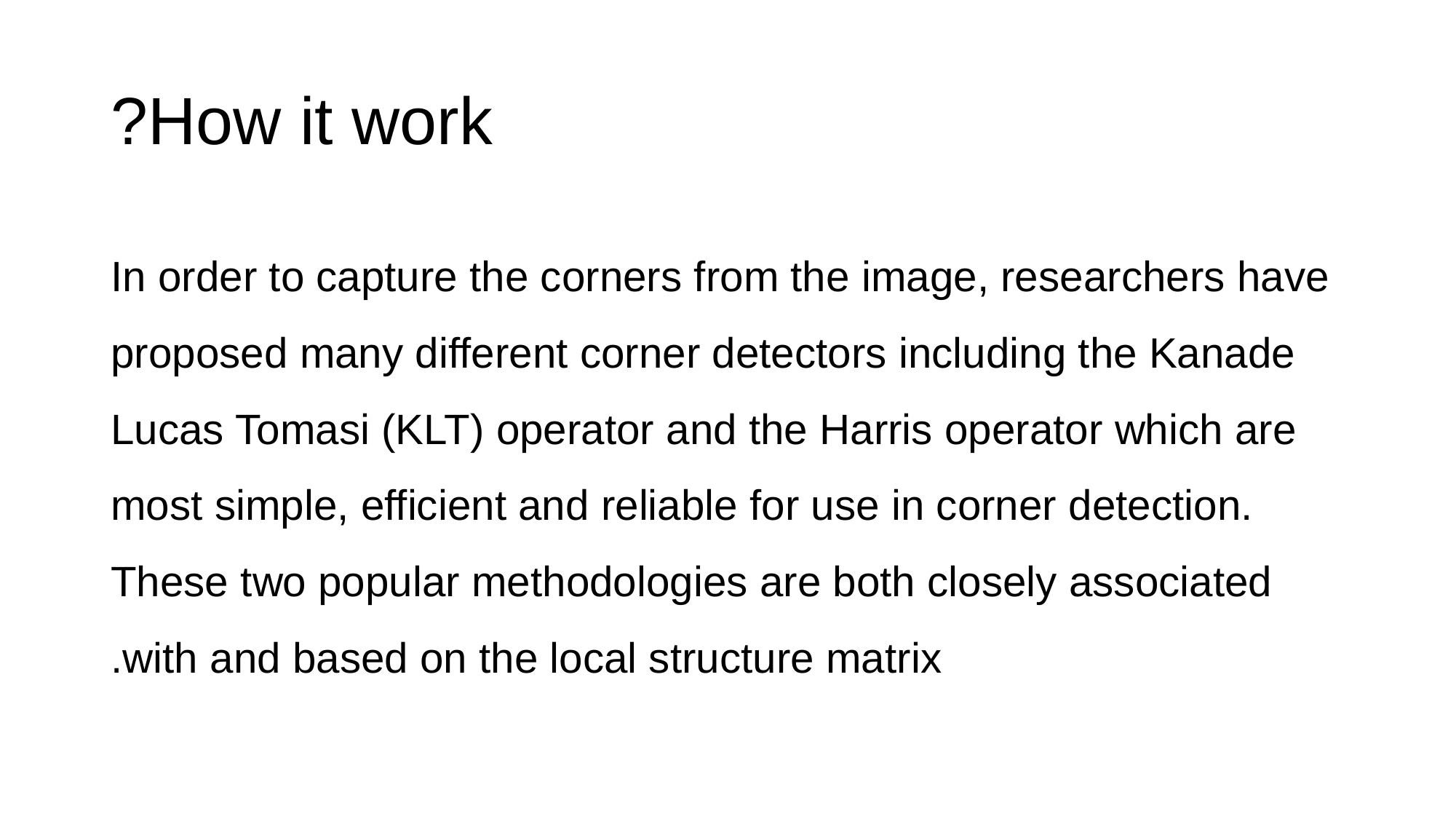

# How it work?
In order to capture the corners from the image, researchers have proposed many different corner detectors including the Kanade Lucas Tomasi (KLT) operator and the Harris operator which are most simple, efficient and reliable for use in corner detection. These two popular methodologies are both closely associated with and based on the local structure matrix.